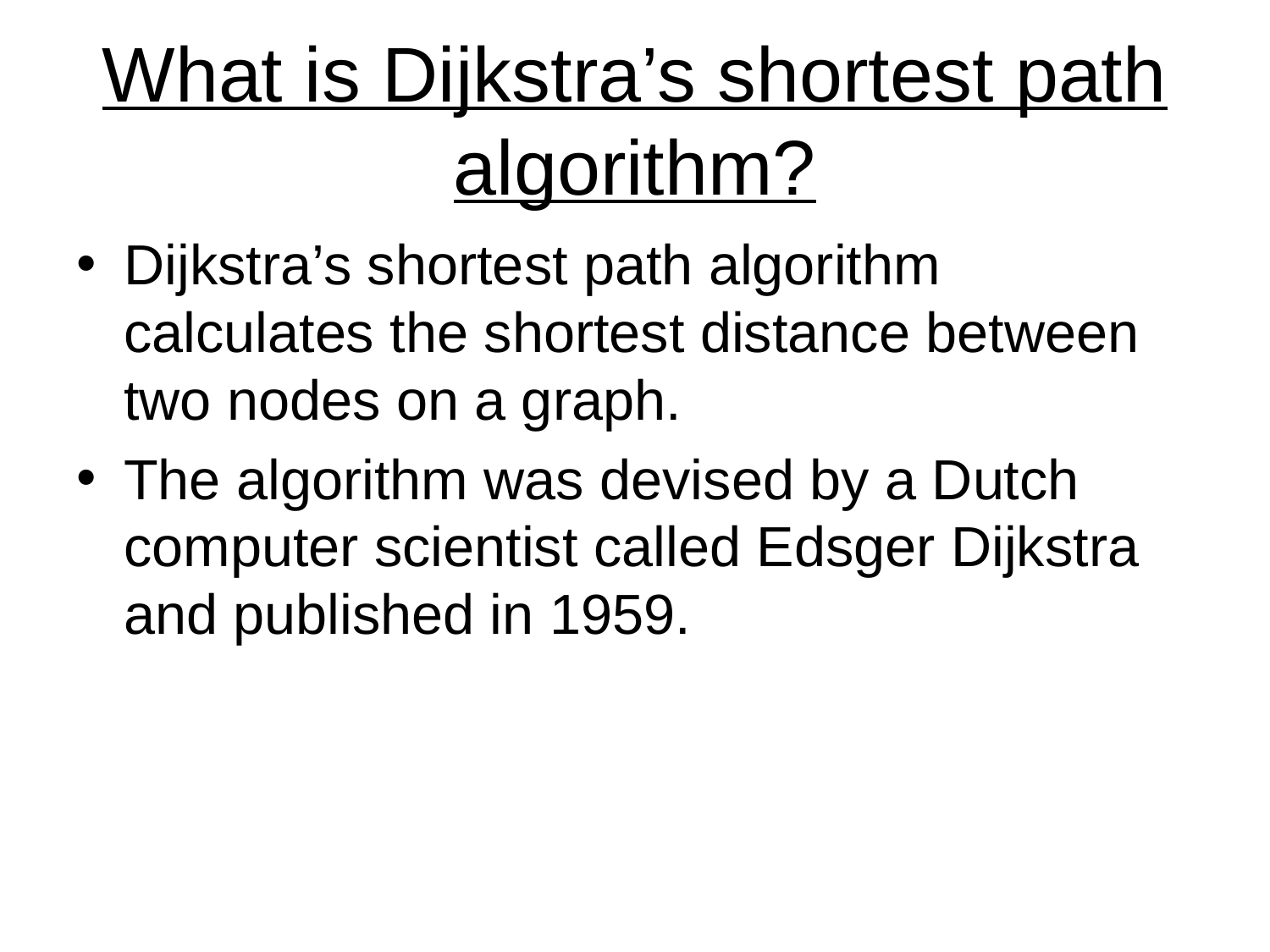

# What is Dijkstra’s shortest path algorithm?
Dijkstra’s shortest path algorithm calculates the shortest distance between two nodes on a graph.
The algorithm was devised by a Dutch computer scientist called Edsger Dijkstra and published in 1959.